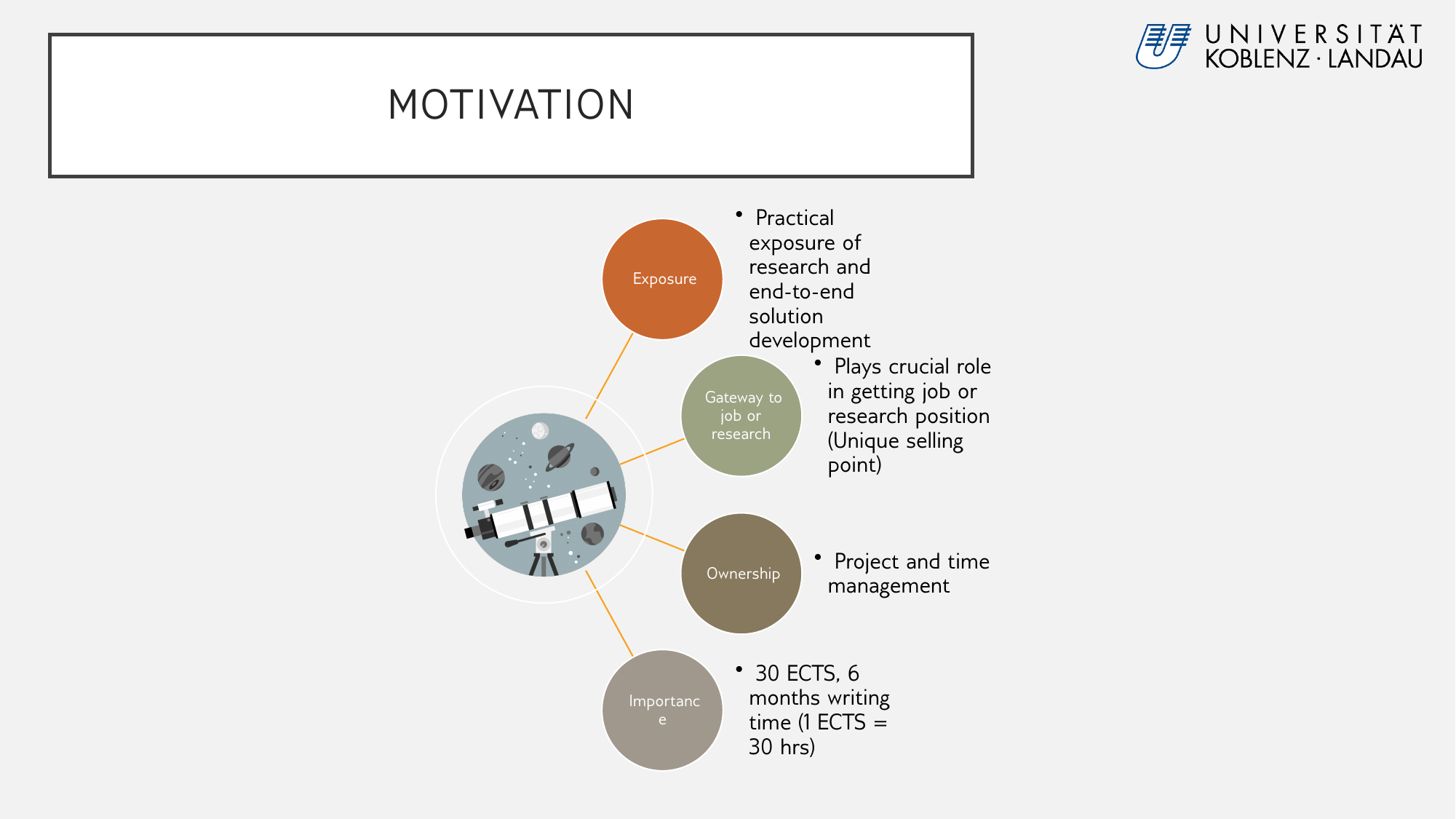

# Motivation
 Exposure
 Practical exposure of research and end-to-end solution development
 Gateway to job or research
 Plays crucial role in getting job or research position (Unique selling point)
 Ownership
 Project and time management
 Importance
 30 ECTS, 6 months writing time (1 ECTS = 30 hrs)